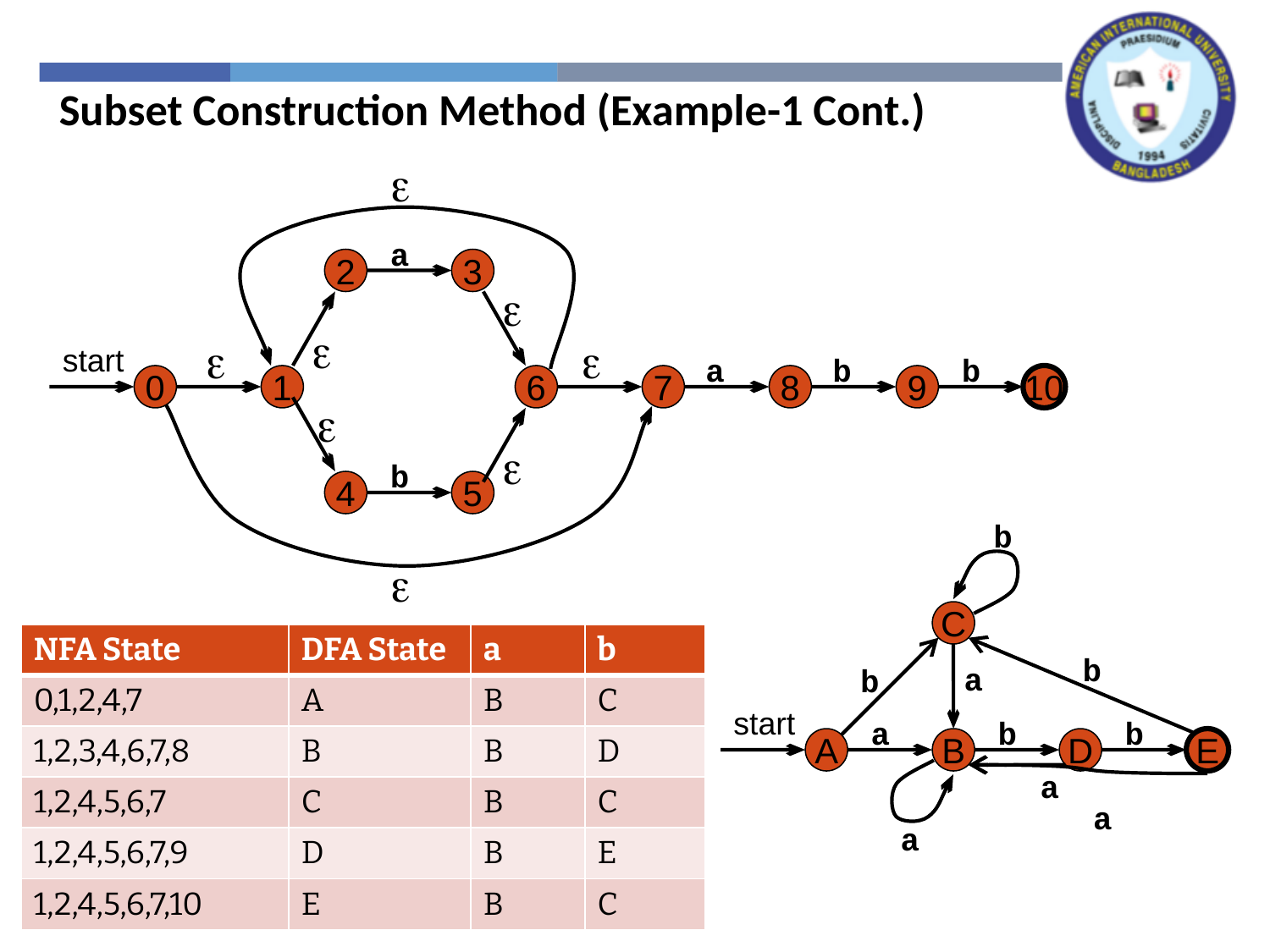

Subset Construction Method (Example-1 Cont.)

ε

a
2
3

ε

ε
ε
ε
start
a
b
b
0
1
6
7
8
9
10

ε

ε
b
4
5

b
ε

C
| NFA State | DFA State | a | b |
| --- | --- | --- | --- |
| 0,1,2,4,7 | A | B | C |
| 1,2,3,4,6,7,8 | B | B | D |
| 1,2,4,5,6,7 | C | B | C |
| 1,2,4,5,6,7,9 | D | B | E |
| 1,2,4,5,6,7,10 | E | B | C |
b
a
b

start
a
b
b
A
B
D
E

a
a
a